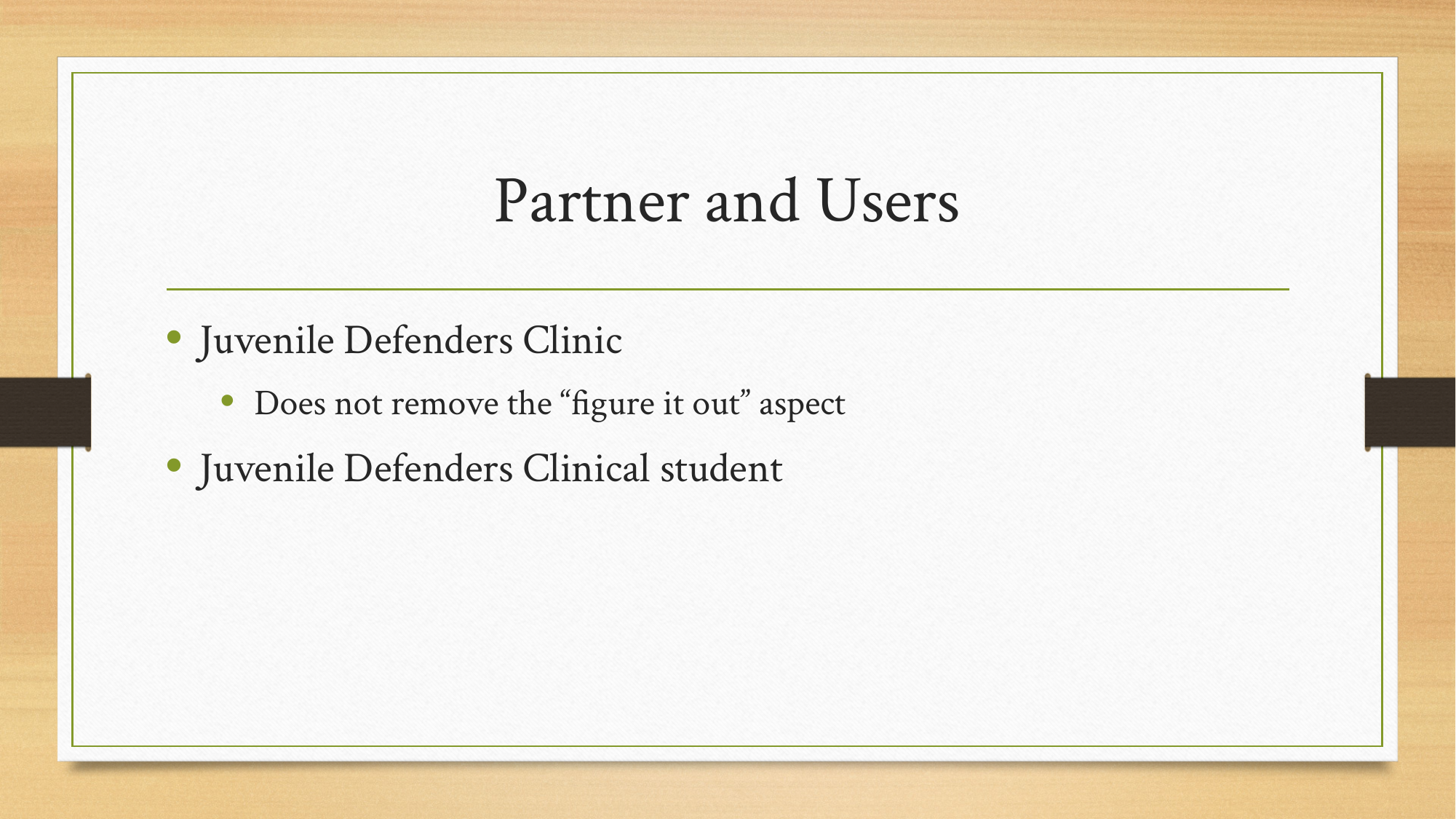

# Partner and Users
Juvenile Defenders Clinic
Does not remove the “figure it out” aspect
Juvenile Defenders Clinical student